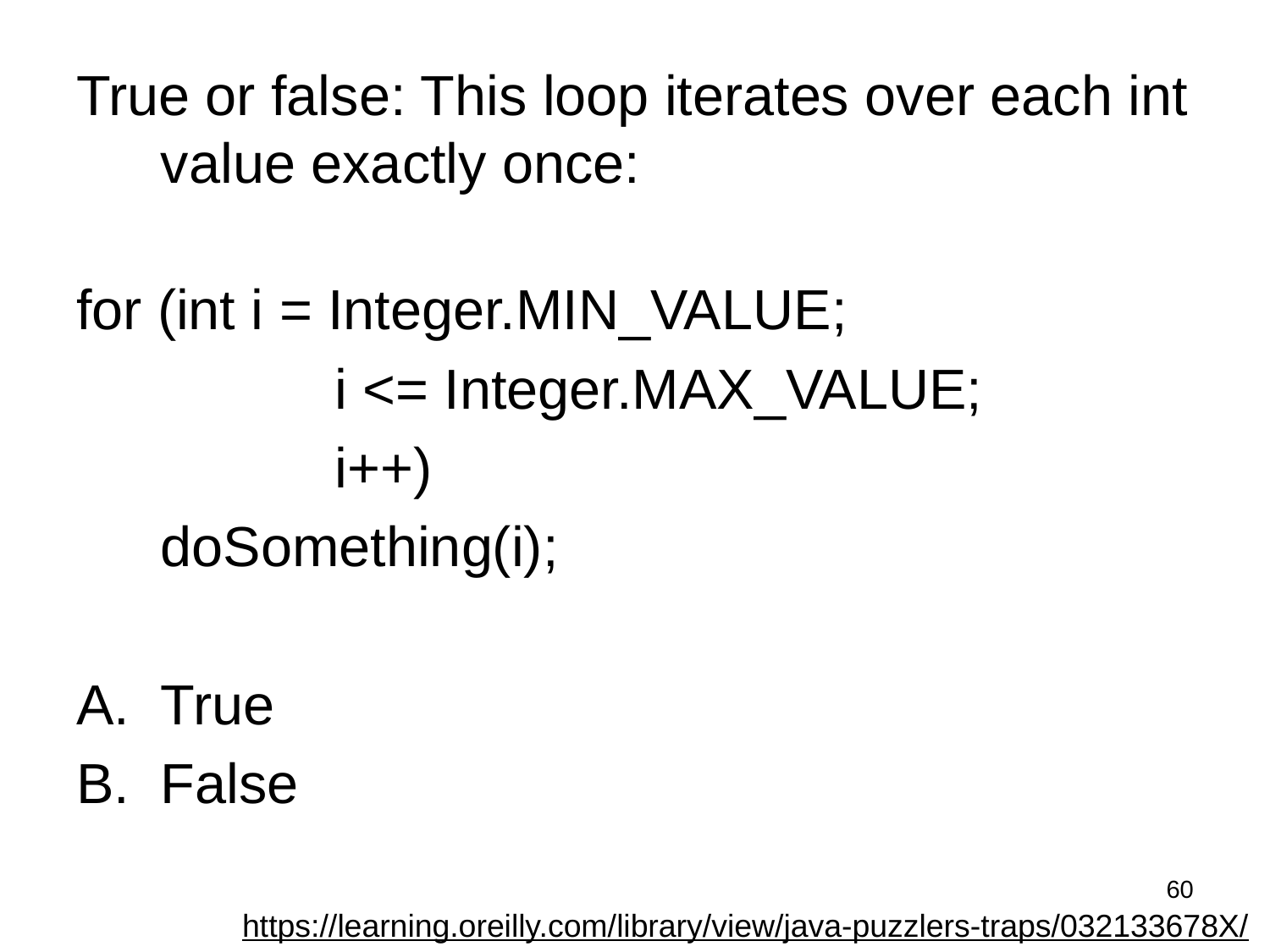

True or false: This loop iterates over each int value exactly once:
for (int i = Integer.MIN_VALUE;
		   i <= Integer.MAX_VALUE;
		   i++)
	doSomething(i);

True
False
60
https://learning.oreilly.com/library/view/java-puzzlers-traps/032133678X/